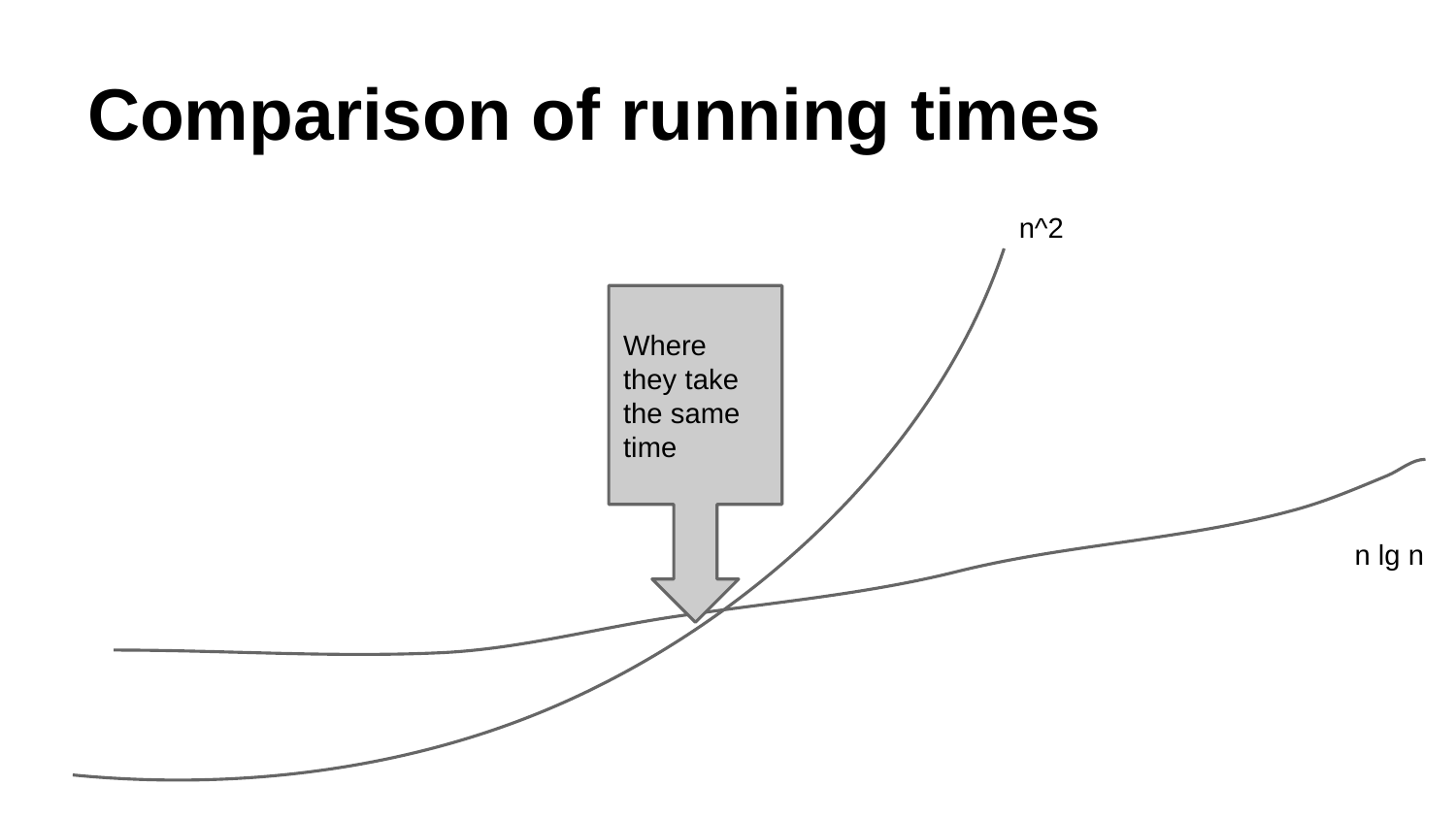

# Comparison of running times
n^2

Where they take the same time

n lg n